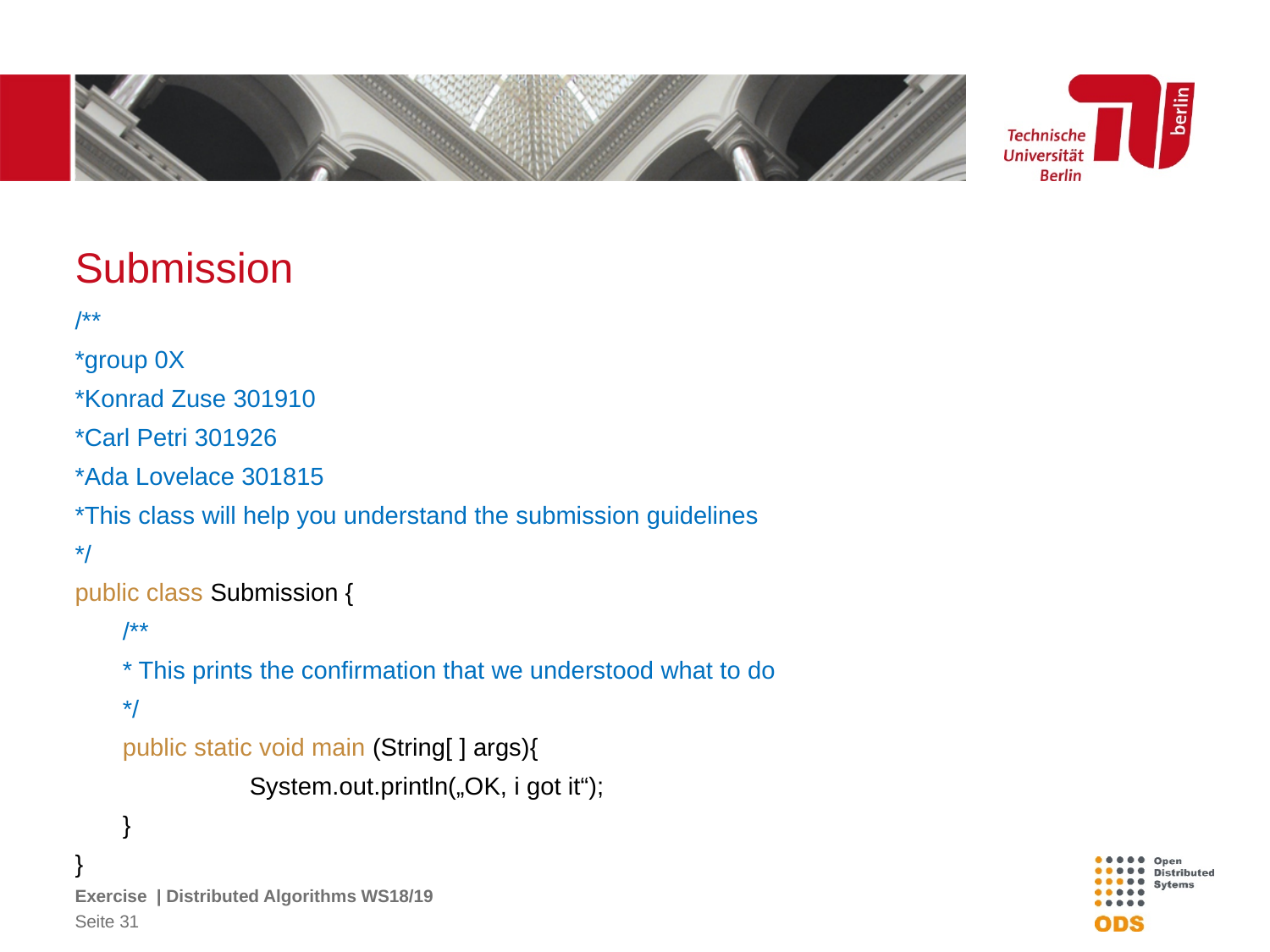

# Submission
/**
*group 0X
*Konrad Zuse 301910
*Carl Petri 301926
*Ada Lovelace 301815
*This class will help you understand the submission guidelines
*/
public class Submission {
	/**
	* This prints the confirmation that we understood what to do
	*/
	public static void main (String[ ] args){
		System.out.println(„OK, i got it“);
	}
}
Exercise  | Distributed Algorithms WS18/19
Seite 31